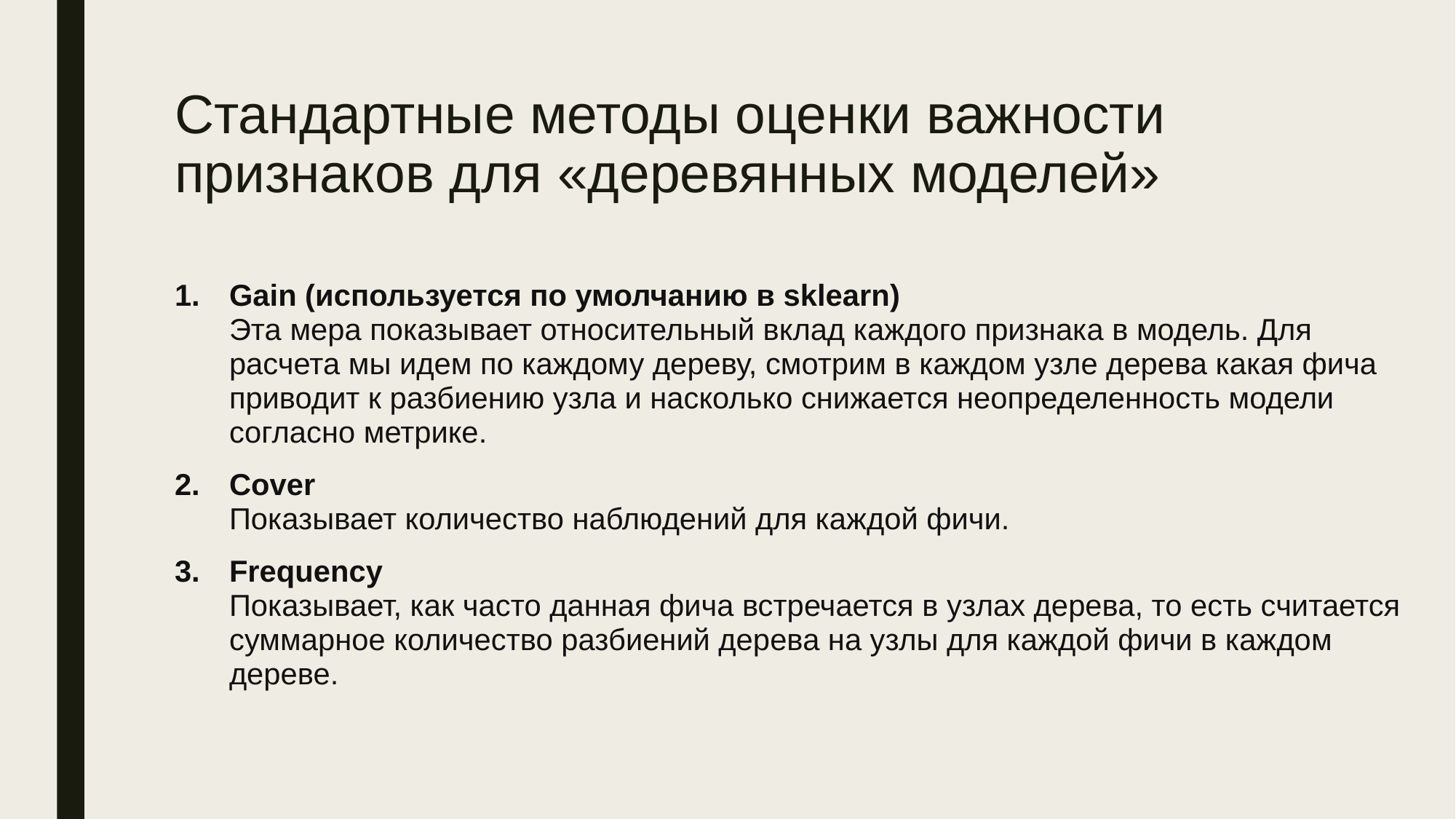

# Стандартные методы оценки важности признаков для «деревянных моделей»
Gain (используется по умолчанию в sklearn)
Эта мера показывает относительный вклад каждого признака в модель. Для расчета мы идем по каждому дереву, смотрим в каждом узле дерева какая фича приводит к разбиению узла и насколько снижаетcя неопределенность модели согласно метрике.
Cover
Показывает количество наблюдений для каждой фичи.
Frequency
Показывает, как часто данная фича встречается в узлах дерева, то есть считается суммарное количество разбиений дерева на узлы для каждой фичи в каждом дереве.